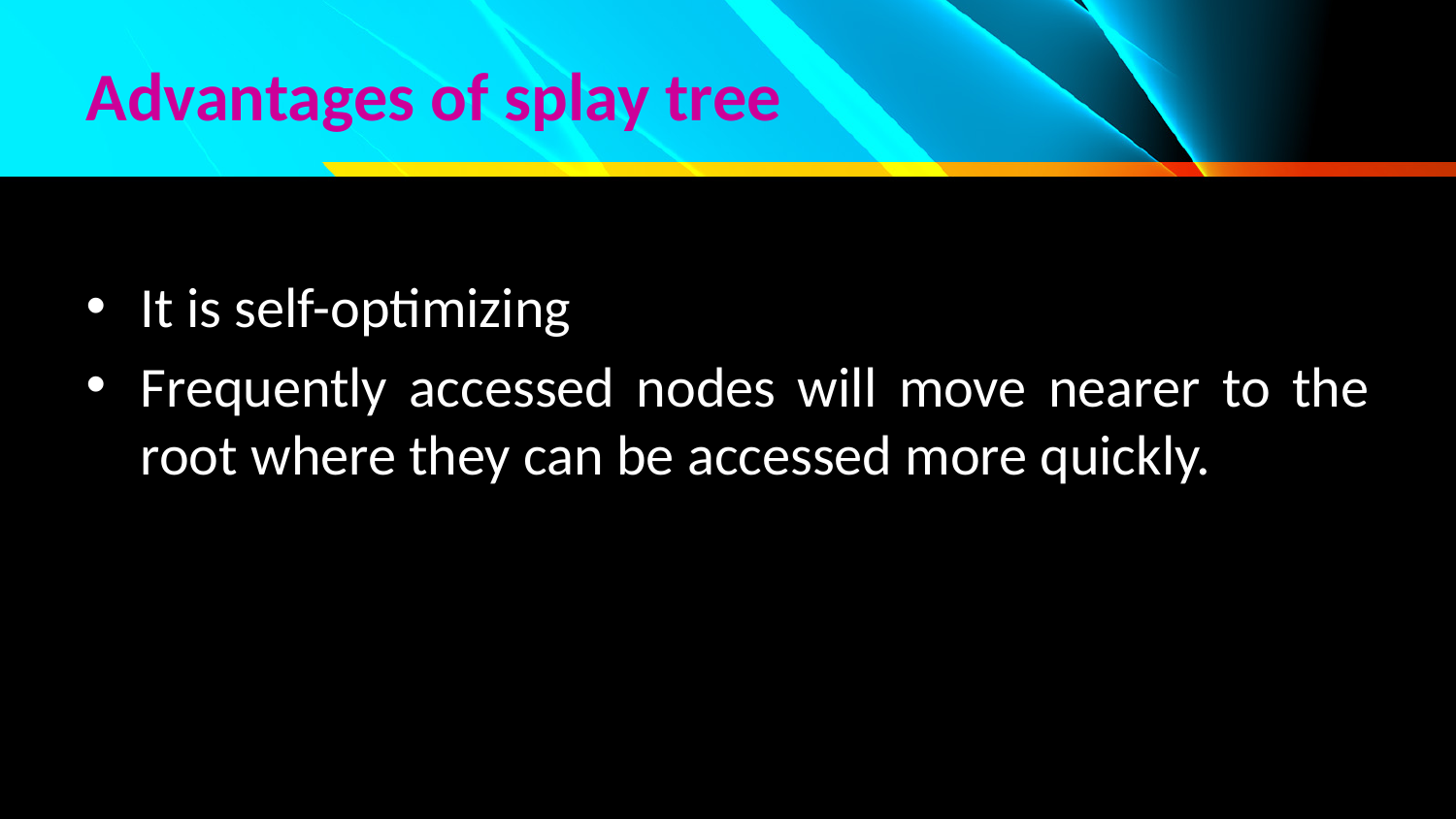

# Advantages of splay tree
It is self-optimizing
Frequently accessed nodes will move nearer to the root where they can be accessed more quickly.